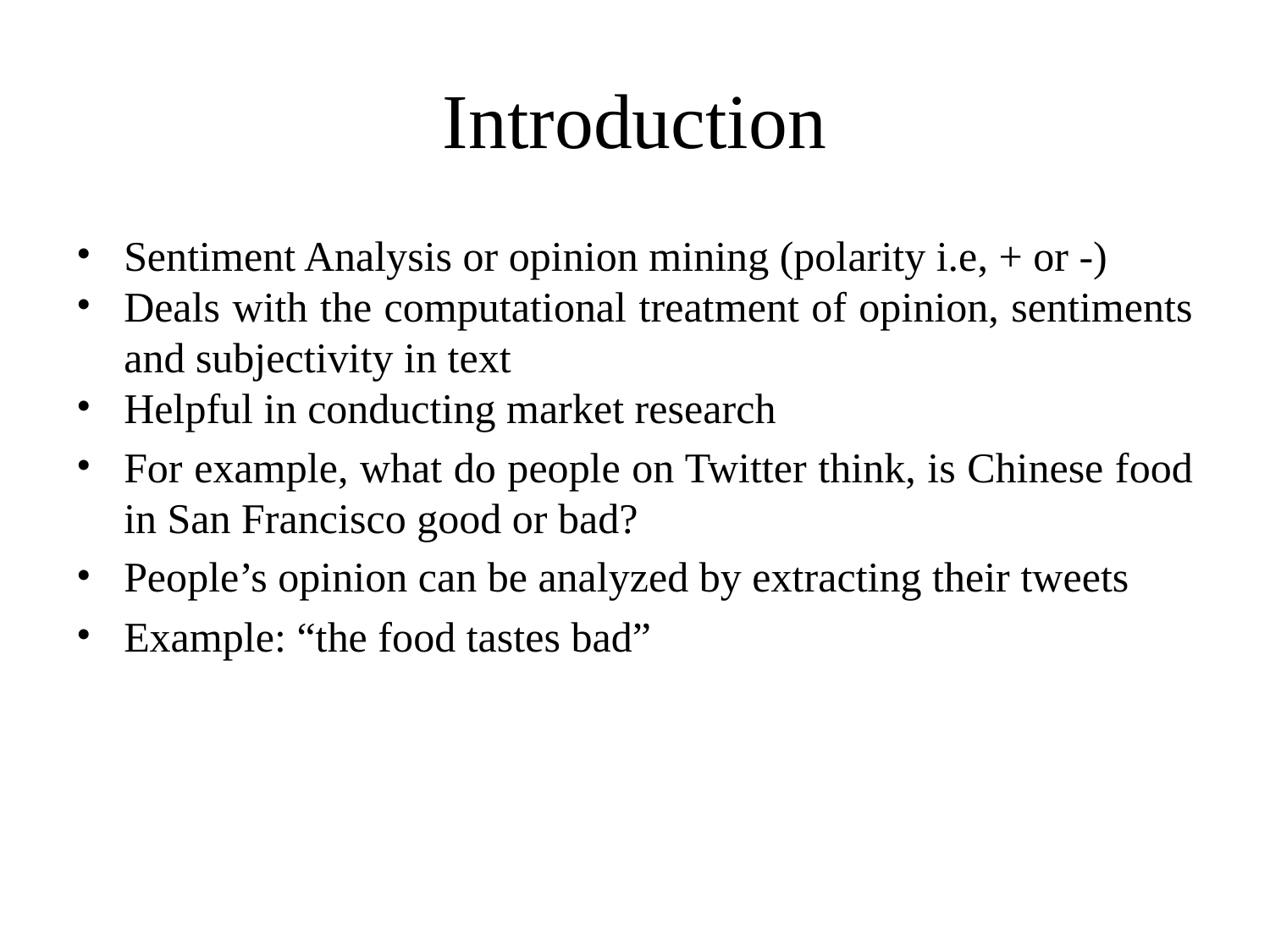

# Introduction
Sentiment Analysis or opinion mining (polarity i.e, + or -)
Deals with the computational treatment of opinion, sentiments and subjectivity in text
Helpful in conducting market research
For example, what do people on Twitter think, is Chinese food in San Francisco good or bad?
People’s opinion can be analyzed by extracting their tweets
Example: “the food tastes bad”